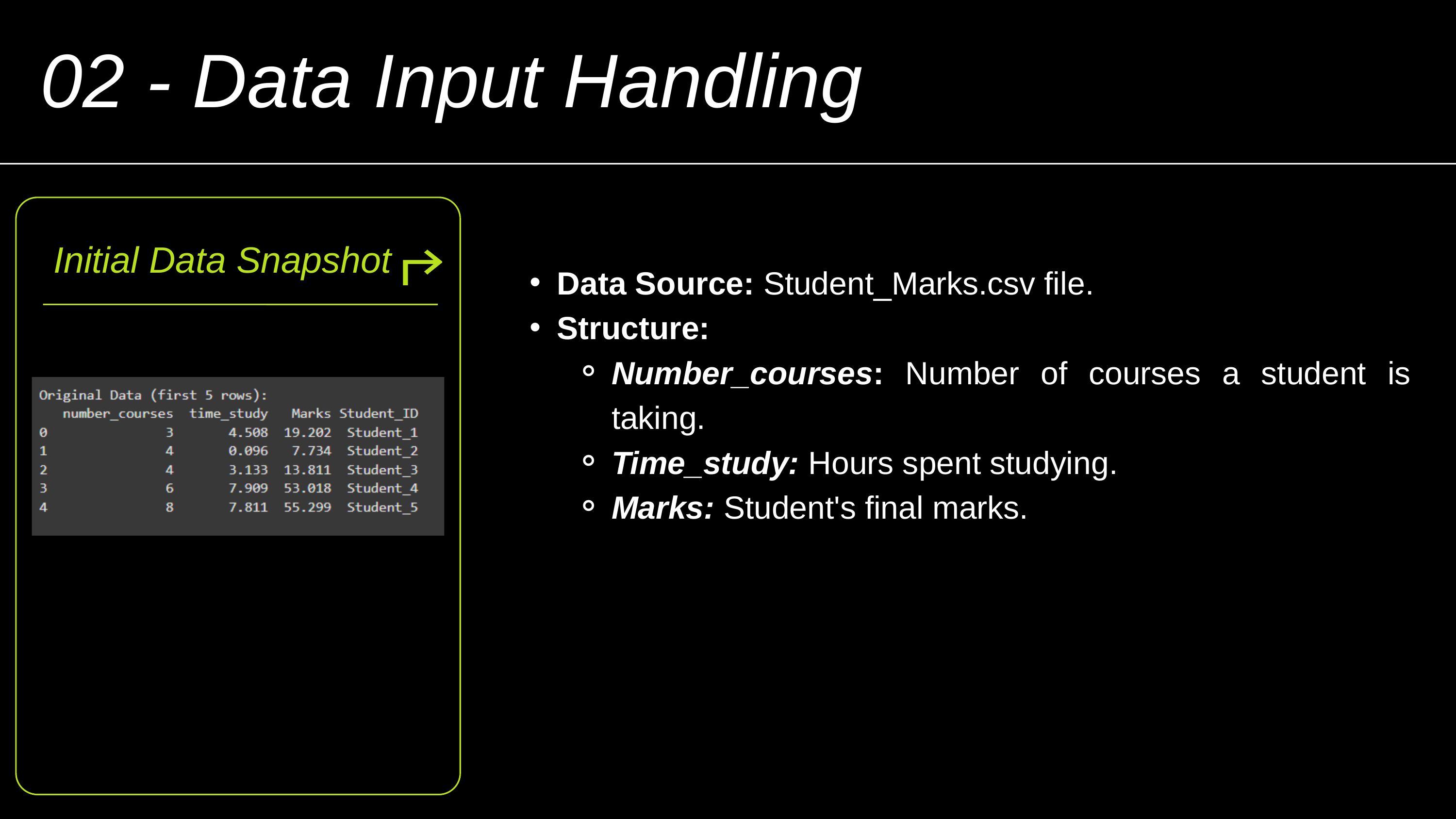

02 - Data Input Handling

Initial Data Snapshot

Data Source: Student_Marks.csv file.
Structure:
Number_courses: Number of courses a student is taking.
Time_study: Hours spent studying.
Marks: Student's final marks.